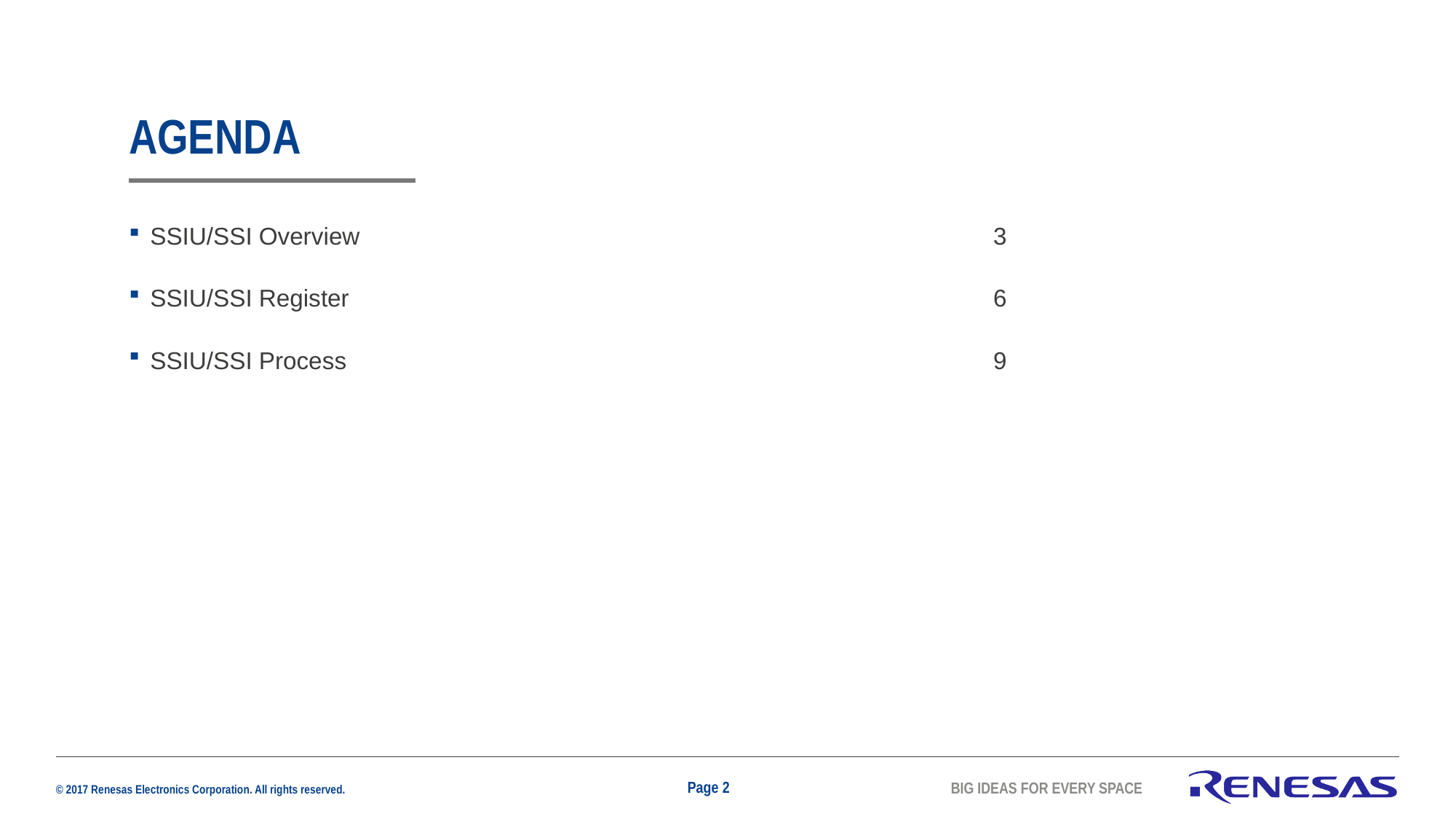

# Agenda
SSIU/SSI Overview	3
SSIU/SSI Register	6
SSIU/SSI Process	9
Page 2